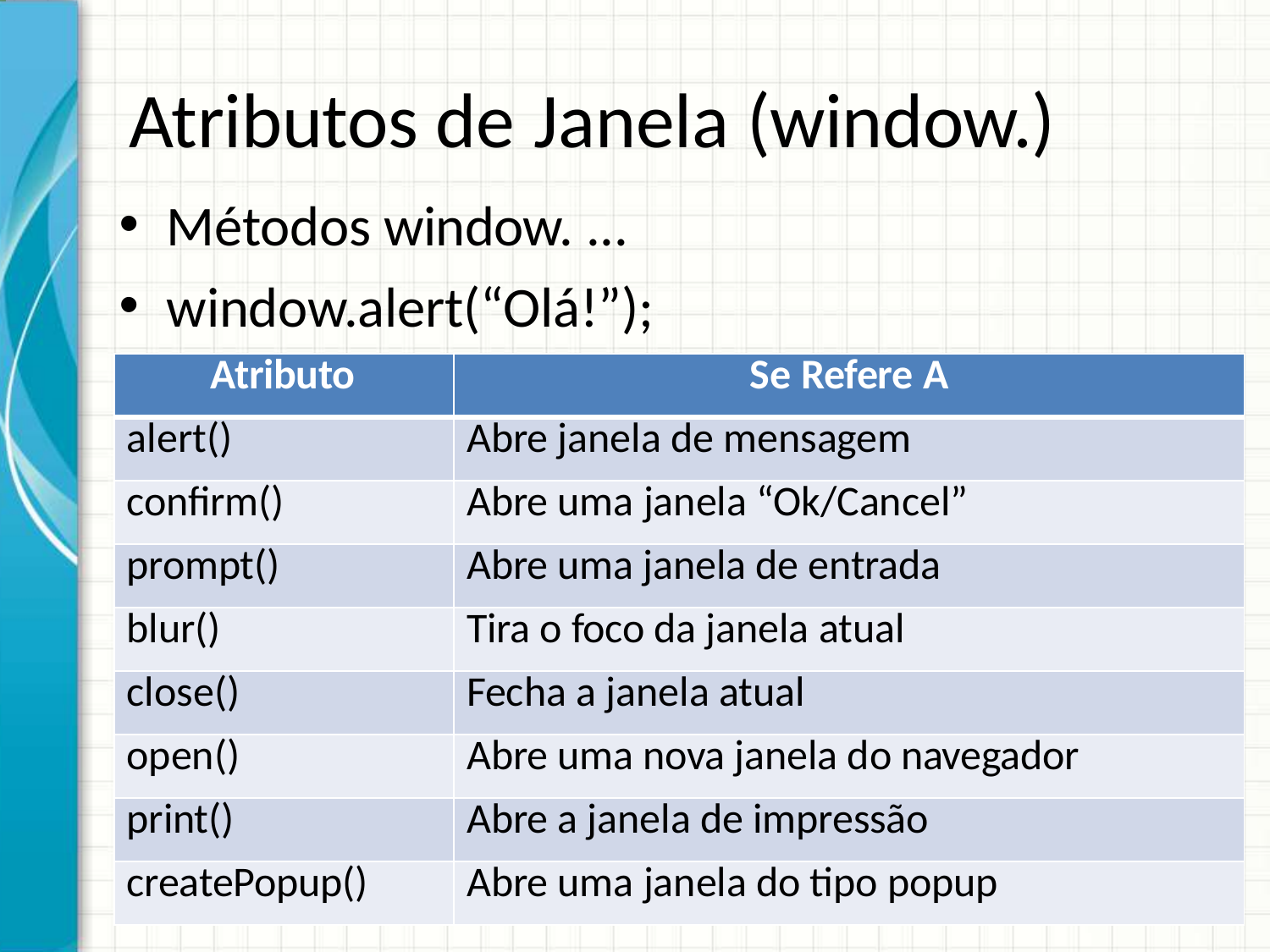

# Atributos de Janela (window.)
Métodos window. ...
window.alert(“Olá!”);
| Atributo | Se Refere A |
| --- | --- |
| alert() | Abre janela de mensagem |
| confirm() | Abre uma janela “Ok/Cancel” |
| prompt() | Abre uma janela de entrada |
| blur() | Tira o foco da janela atual |
| close() | Fecha a janela atual |
| open() | Abre uma nova janela do navegador |
| print() | Abre a janela de impressão |
| createPopup() | Abre uma janela do tipo popup |